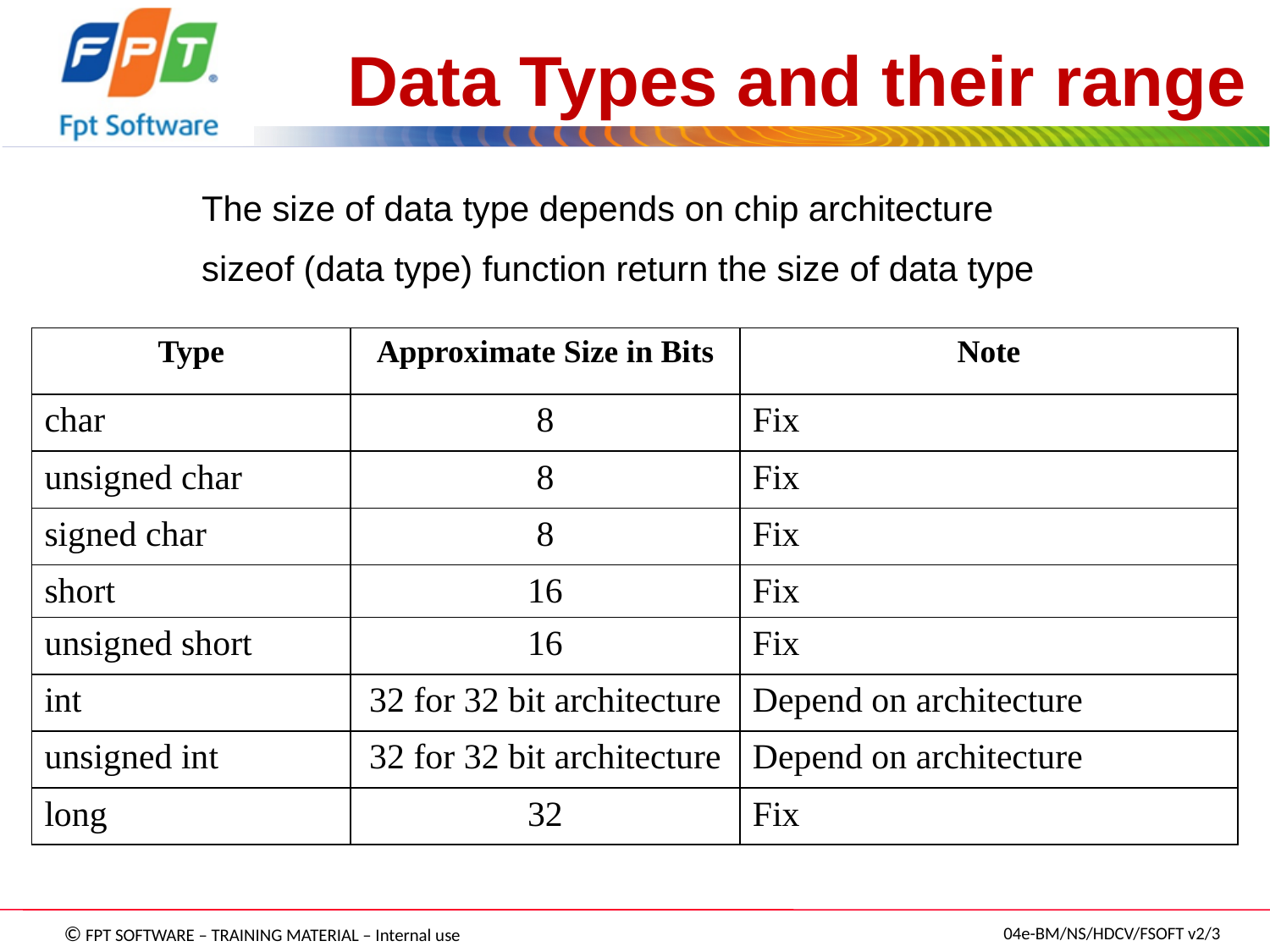

# Data Types and their range
The size of data type depends on chip architecture
sizeof (data type) function return the size of data type
| Type | Approximate Size in Bits | Note |
| --- | --- | --- |
| char | 8 | Fix |
| unsigned char | 8 | Fix |
| signed char | 8 | Fix |
| short | 16 | Fix |
| unsigned short | 16 | Fix |
| int | 32 for 32 bit architecture | Depend on architecture |
| unsigned int | 32 for 32 bit architecture | Depend on architecture |
| long | 32 | Fix |